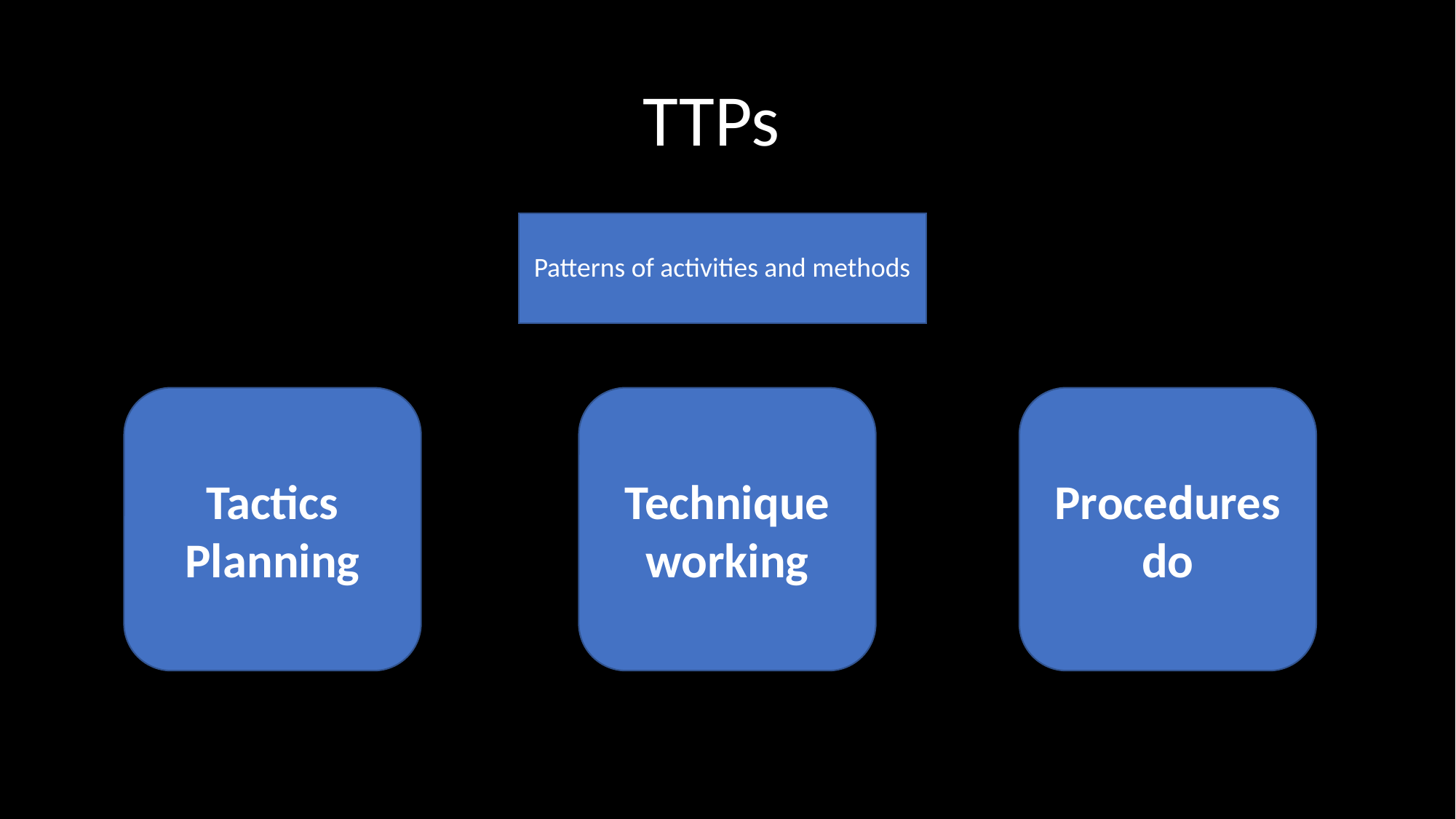

# TTPs
Patterns of activities and methods
Technique
working
Tactics
Planning
Procedures
do